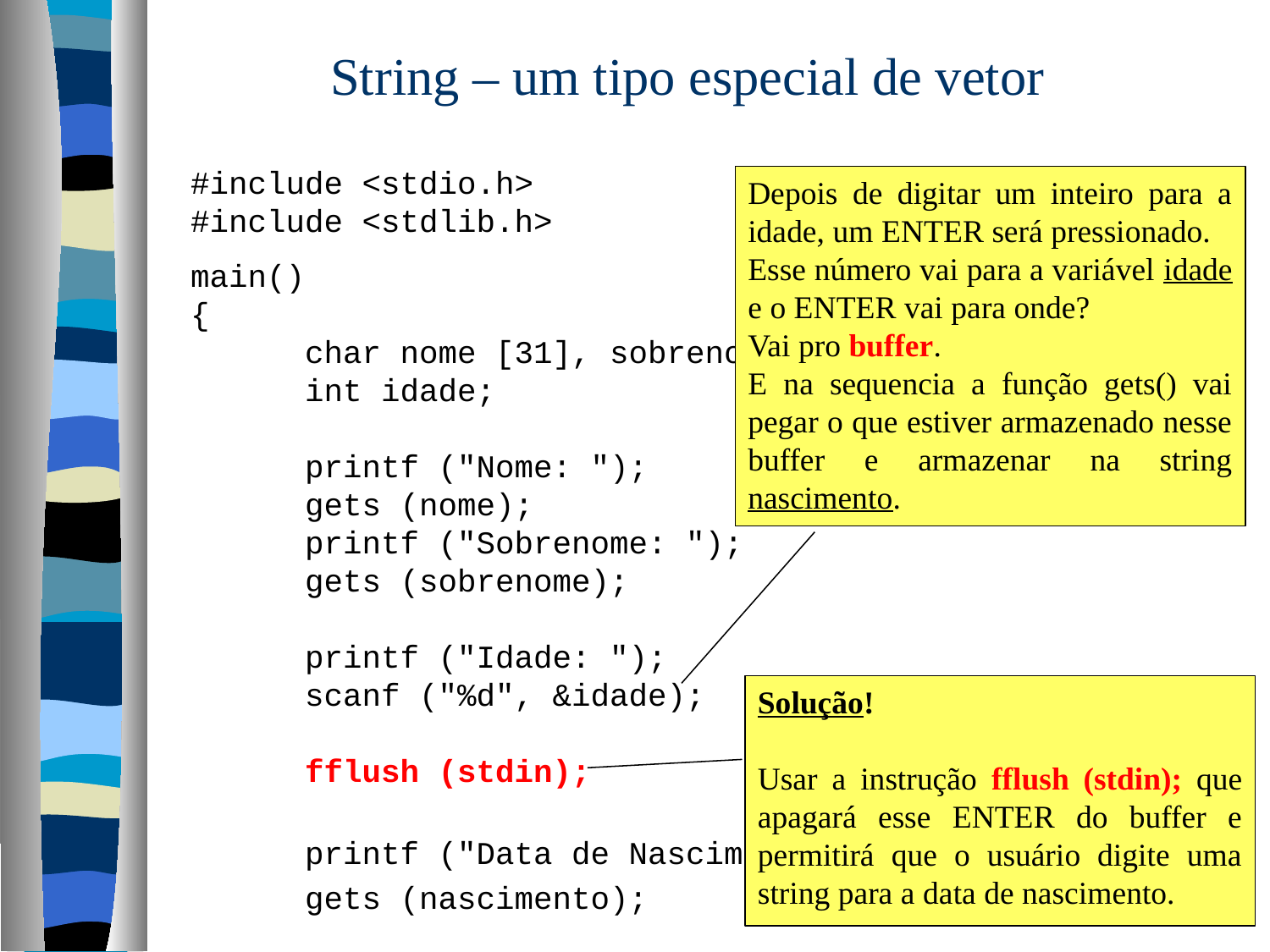

# String – um tipo especial de vetor
#include <stdio.h>
#include <stdlib.h>

main()
{
      char nome [31], sobrenome [31], nascimento [11];
      int idade;

      printf ("Nome: ");
      gets (nome);
      printf ("Sobrenome: ");
      gets (sobrenome);

      printf ("Idade: ");
      scanf ("%d", &idade);

      fflush (stdin);

      printf ("Data de Nascimento: ");
      gets (nascimento);
Depois de digitar um inteiro para a idade, um ENTER será pressionado.
Esse número vai para a variável idade e o ENTER vai para onde?
Vai pro buffer.
E na sequencia a função gets() vai pegar o que estiver armazenado nesse buffer e armazenar na string nascimento.
Solução!

Usar a instrução fflush (stdin); que apagará esse ENTER do buffer e permitirá que o usuário digite uma string para a data de nascimento.